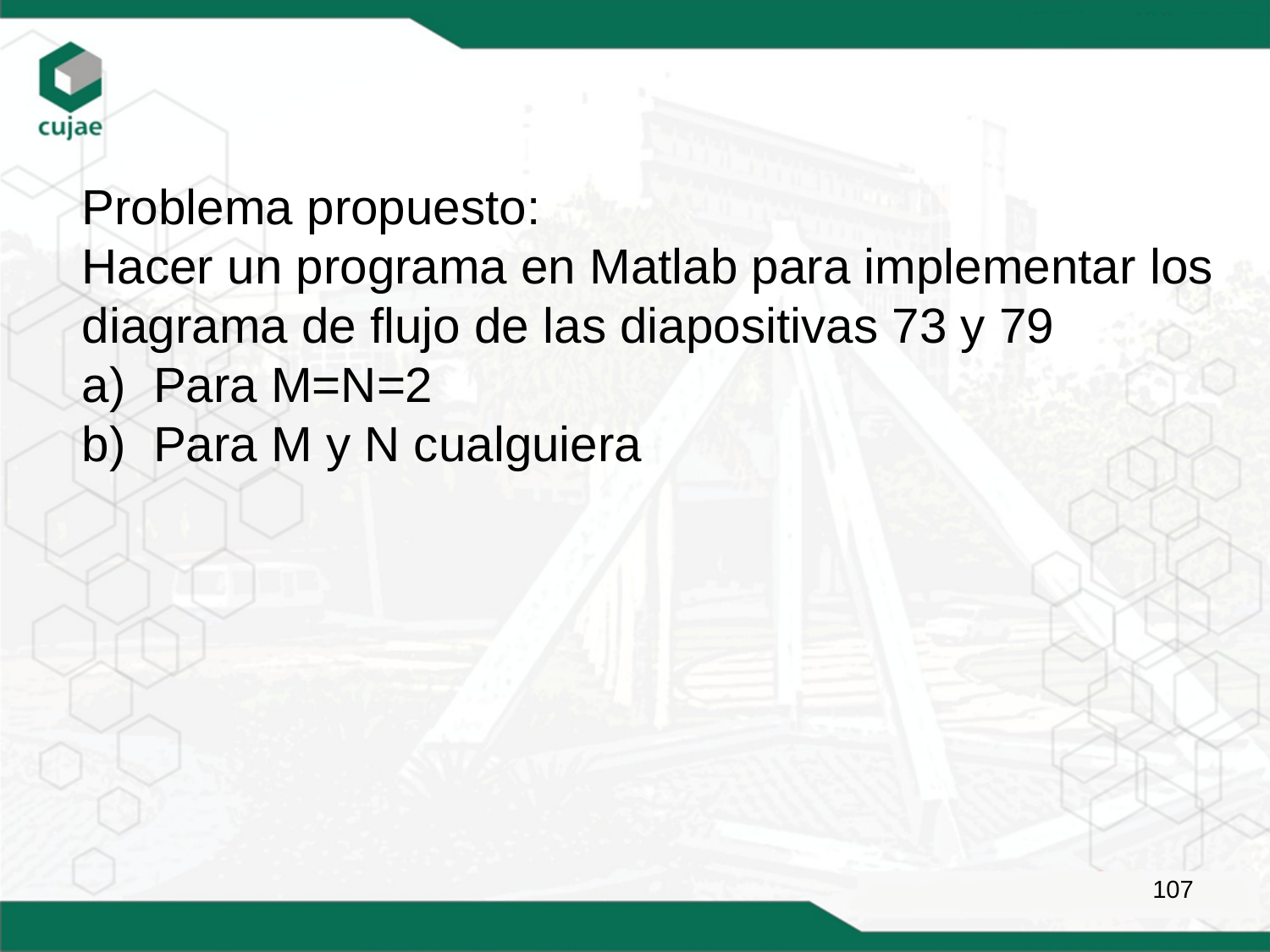

Problema propuesto:
Hacer un programa en Matlab para implementar los diagrama de flujo de las diapositivas 73 y 79
Para M=N=2
Para M y N cualguiera
107